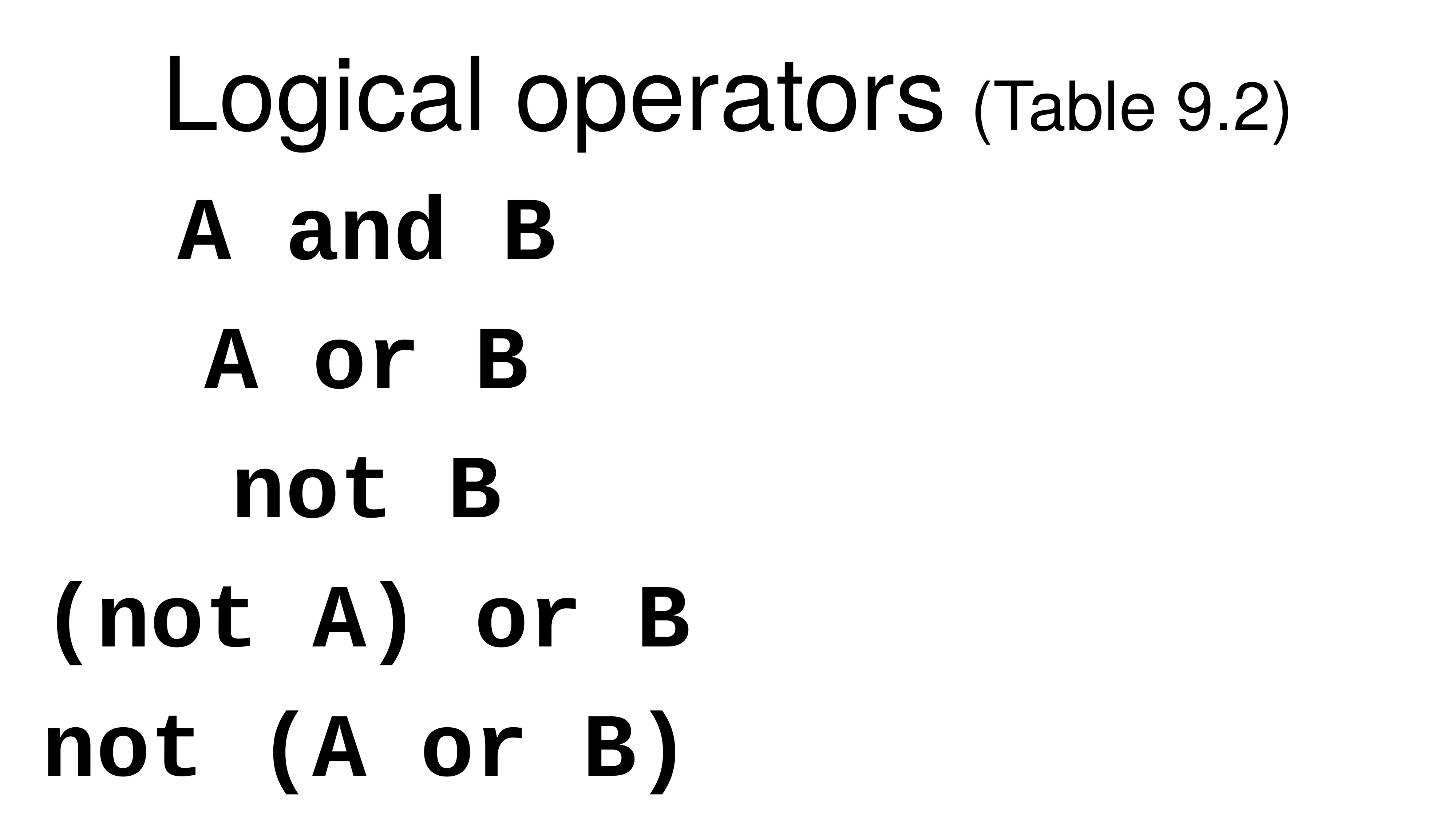

# Logical operators (Table 9.2)
A and B
A or B
not B
(not A) or B
not (A or B)